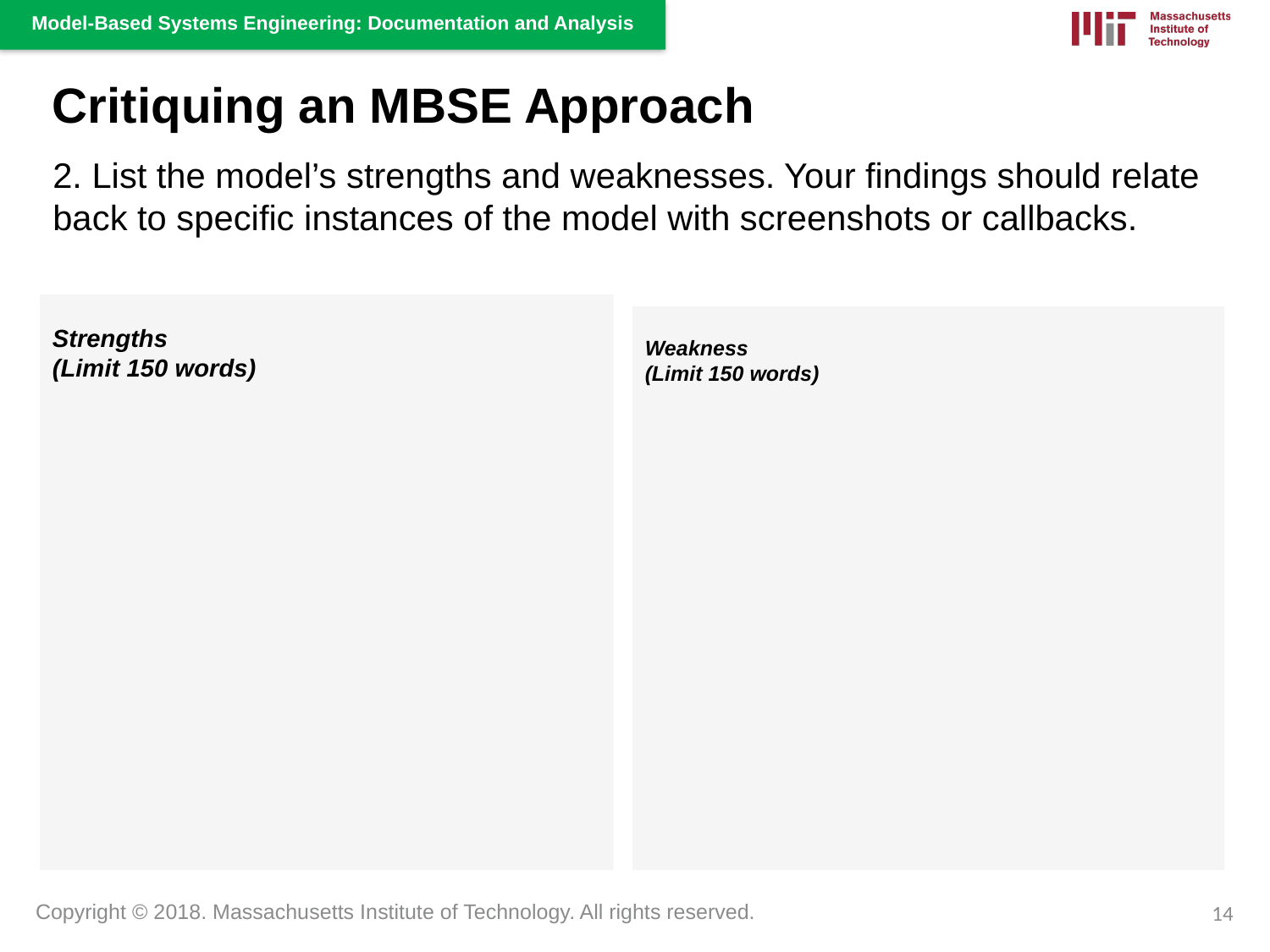

Critiquing an MBSE Approach
2. List the model’s strengths and weaknesses. Your findings should relate back to specific instances of the model with screenshots or callbacks.

Strengths
(Limit 150 words)

Weakness
(Limit 150 words)

14